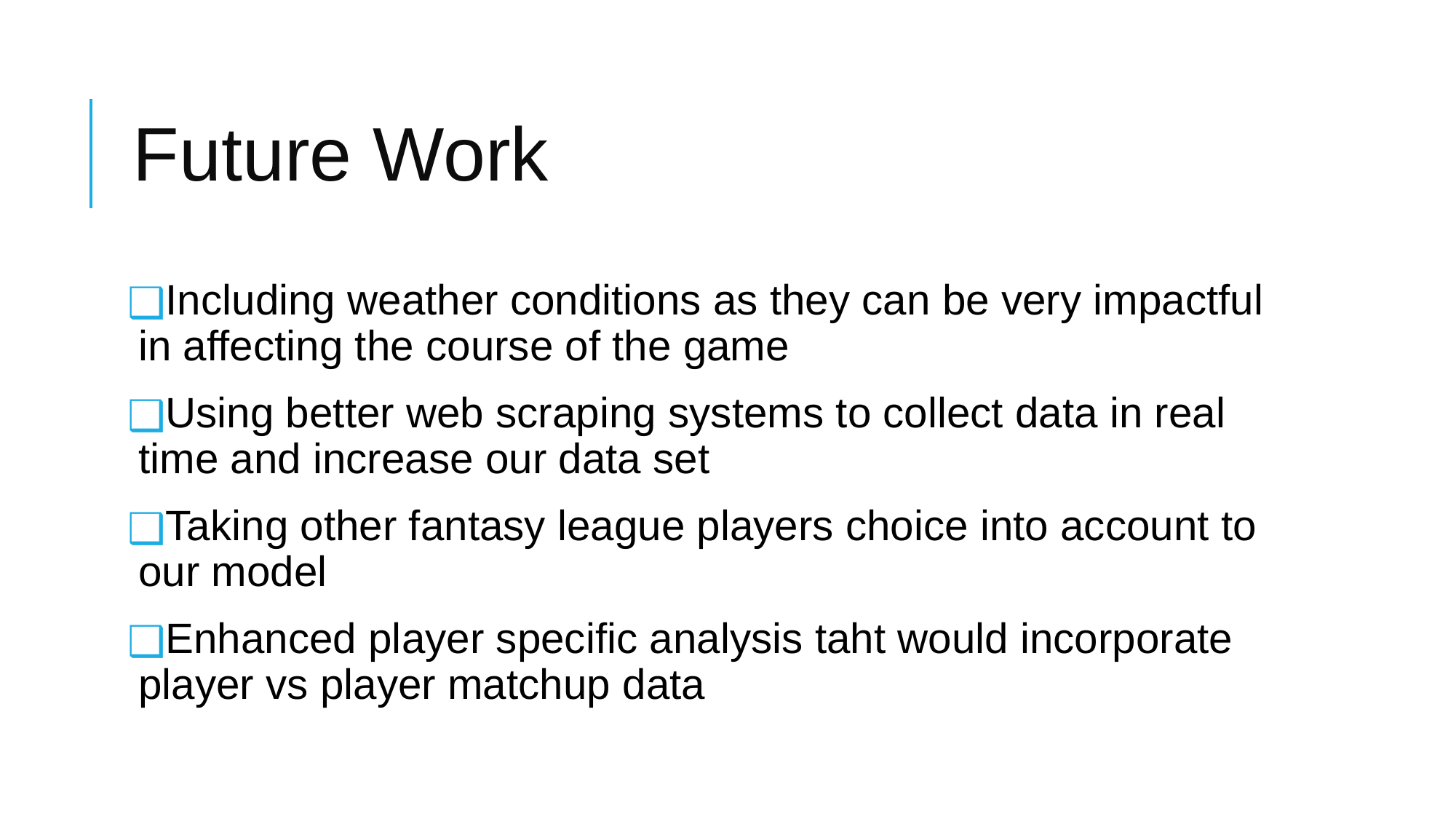

# Future Work
Including weather conditions as they can be very impactful in affecting the course of the game
Using better web scraping systems to collect data in real time and increase our data set
Taking other fantasy league players choice into account to our model
Enhanced player specific analysis taht would incorporate player vs player matchup data